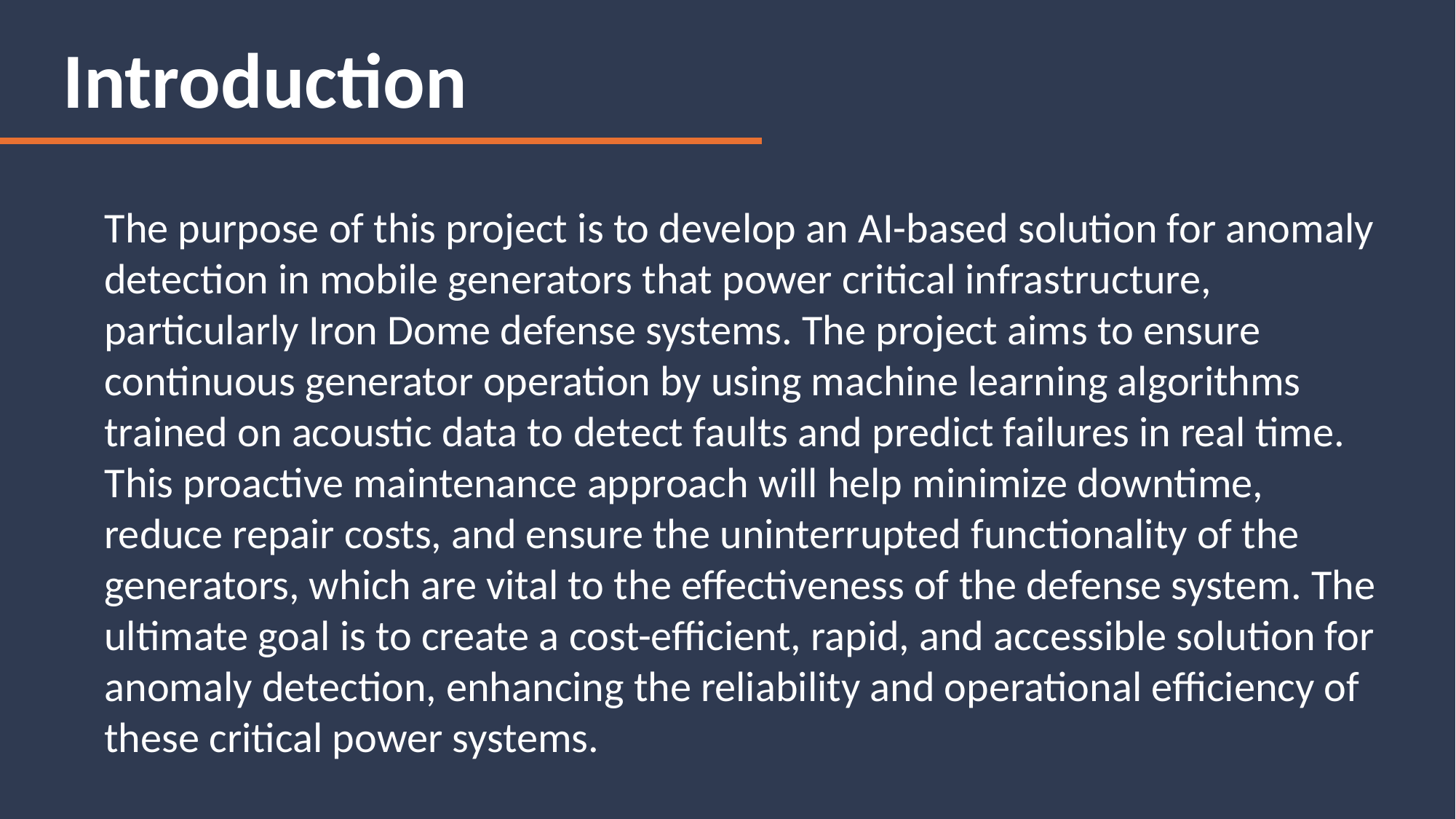

# Introduction
The purpose of this project is to develop an AI-based solution for anomaly detection in mobile generators that power critical infrastructure, particularly Iron Dome defense systems. The project aims to ensure continuous generator operation by using machine learning algorithms trained on acoustic data to detect faults and predict failures in real time. This proactive maintenance approach will help minimize downtime, reduce repair costs, and ensure the uninterrupted functionality of the generators, which are vital to the effectiveness of the defense system. The ultimate goal is to create a cost-efficient, rapid, and accessible solution for anomaly detection, enhancing the reliability and operational efficiency of these critical power systems.